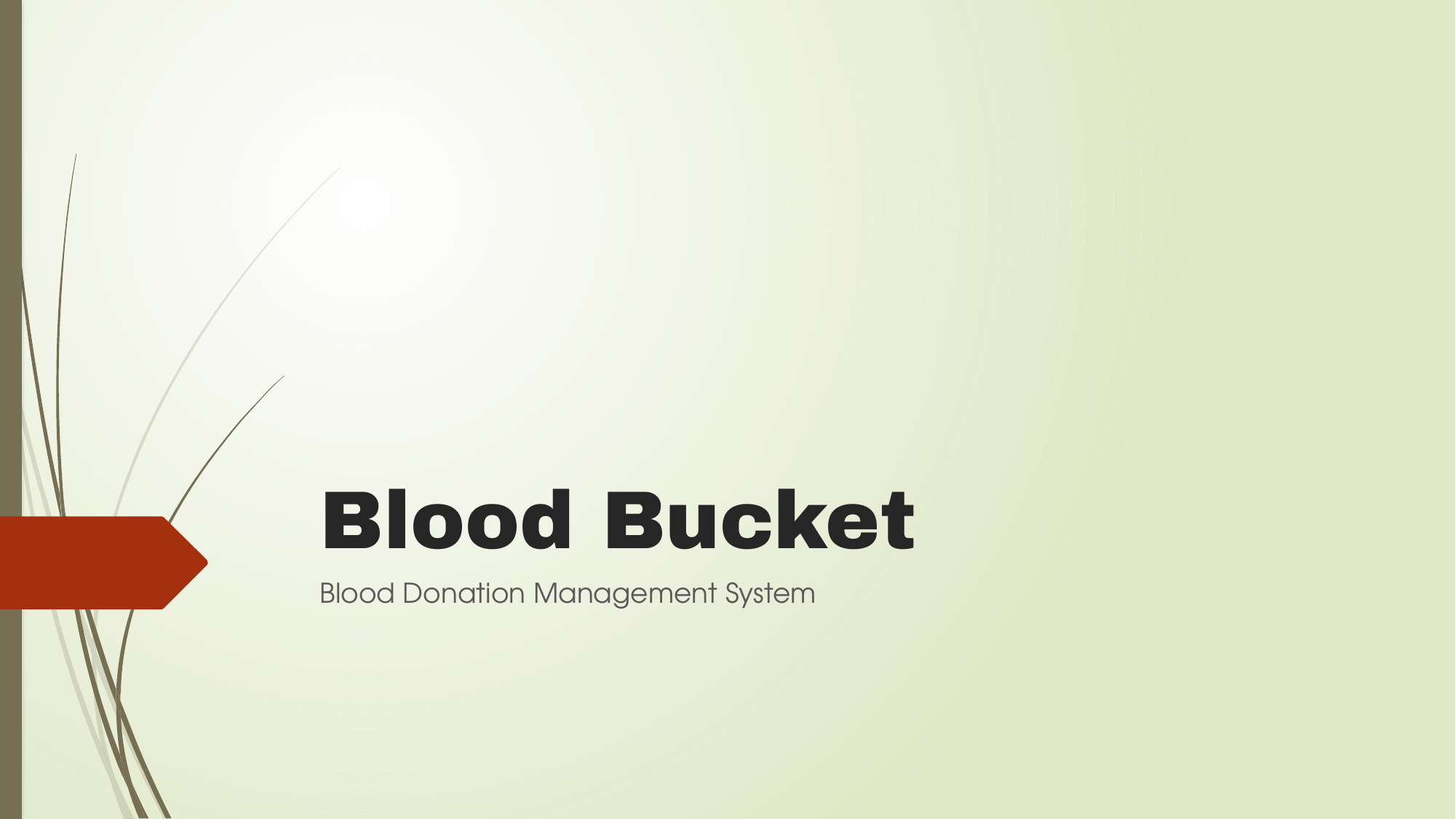

# Blood Bucket
Blood Donation Management System